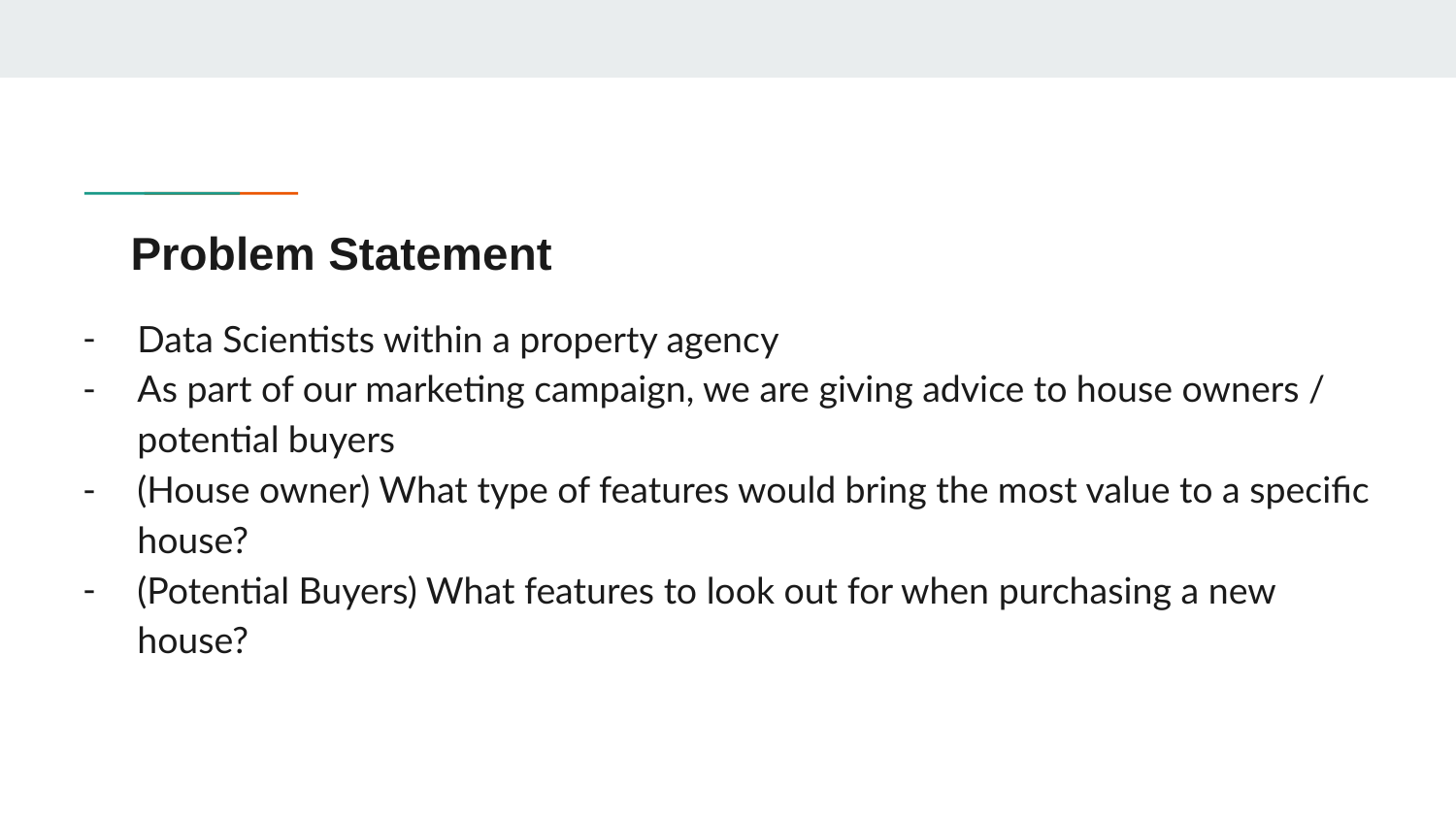

# Problem Statement
Data Scientists within a property agency
As part of our marketing campaign, we are giving advice to house owners / potential buyers
(House owner) What type of features would bring the most value to a specific house?
(Potential Buyers) What features to look out for when purchasing a new house?